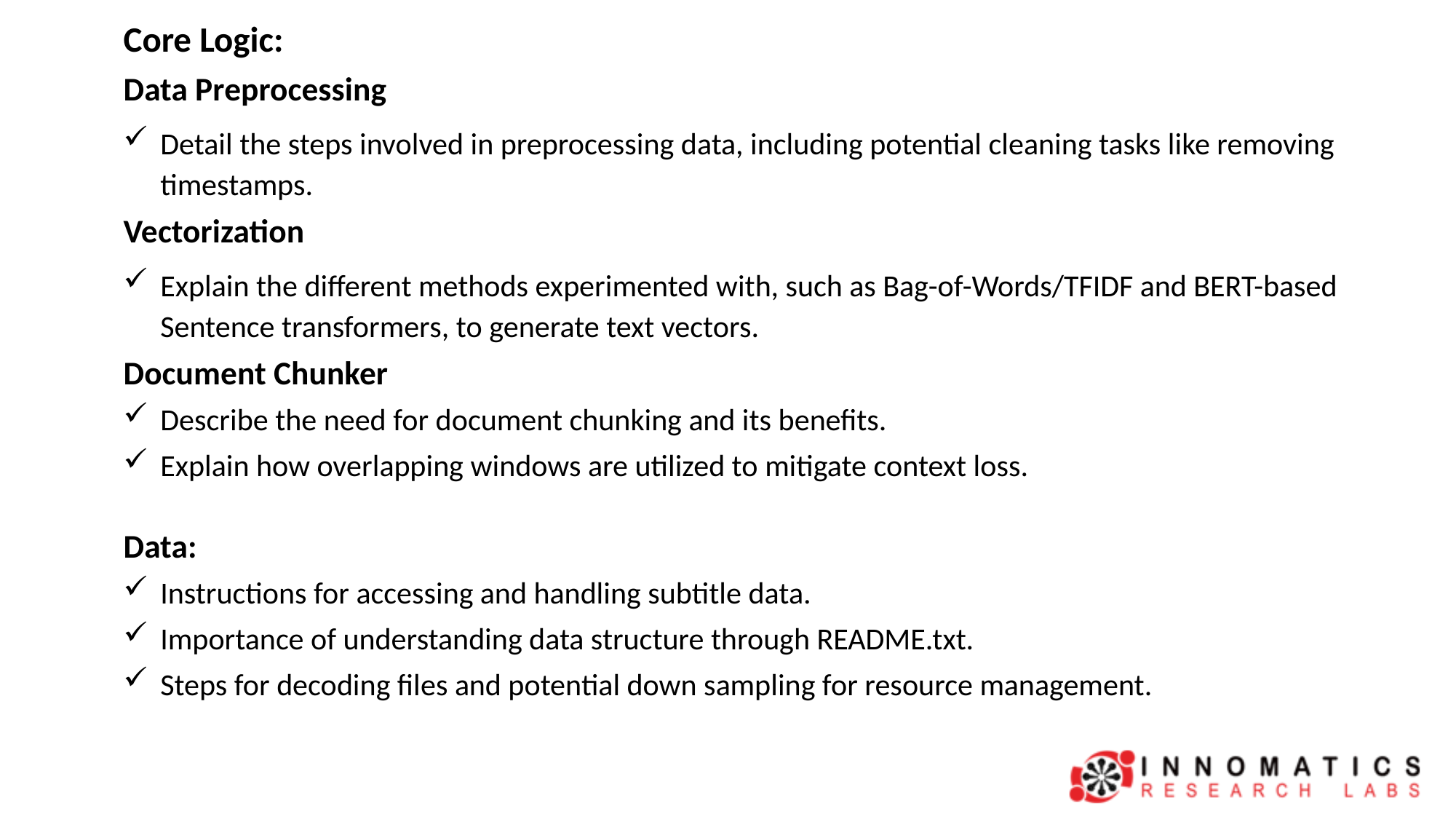

Core Logic:
Data Preprocessing
Detail the steps involved in preprocessing data, including potential cleaning tasks like removing timestamps.
Vectorization
Explain the different methods experimented with, such as Bag-of-Words/TFIDF and BERT-based Sentence transformers, to generate text vectors.
Document Chunker
Describe the need for document chunking and its benefits.
Explain how overlapping windows are utilized to mitigate context loss.

Data:
Instructions for accessing and handling subtitle data.
Importance of understanding data structure through README.txt.
Steps for decoding files and potential down sampling for resource management.